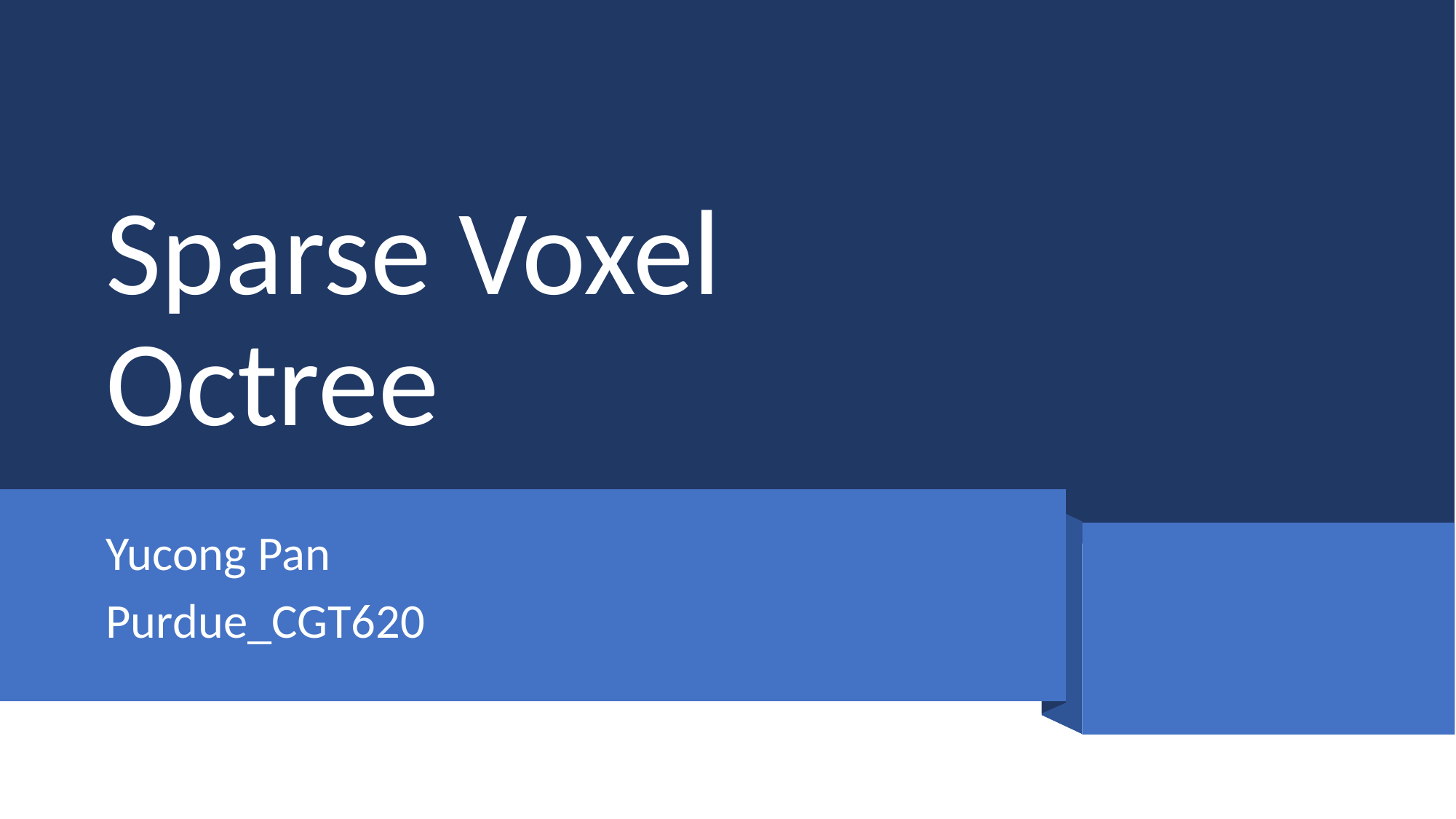

# Sparse Voxel Octree

Yucong Pan
Purdue_CGT620